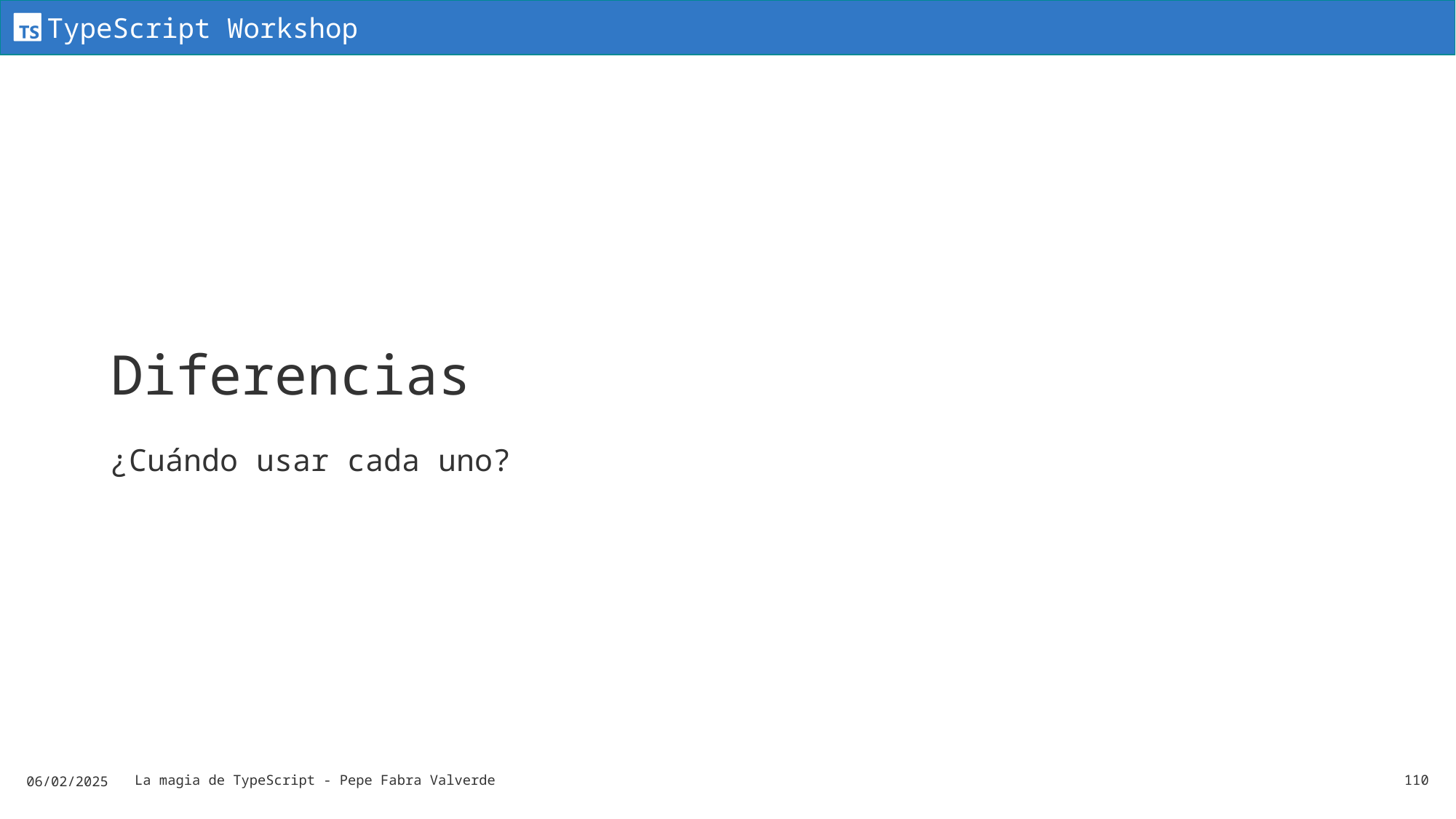

# Diferencias
¿Cuándo usar cada uno?
06/02/2025
La magia de TypeScript - Pepe Fabra Valverde
110